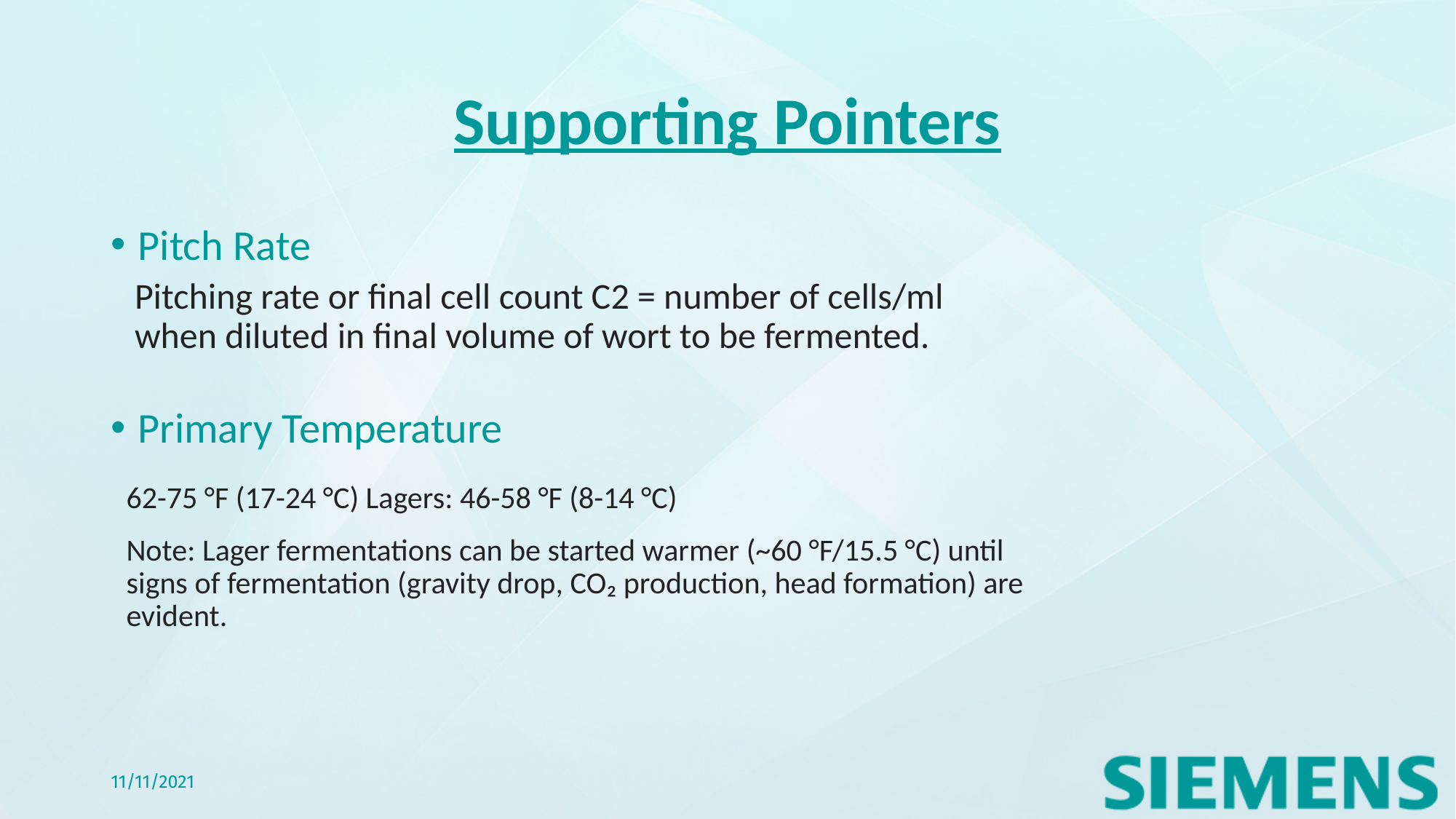

# Supporting Pointers
Pitch Rate

Primary Temperature

Pitching rate or final cell count C2 = number of cells/ml when diluted in final volume of wort to be fermented.

62-75 °F (17-24 °C) Lagers: 46-58 °F (8-14 °C)

Note: Lager fermentations can be started warmer (~60 °F/15.5 °C) until signs of fermentation (gravity drop, CO₂ production, head formation) are evident.

11/11/2021